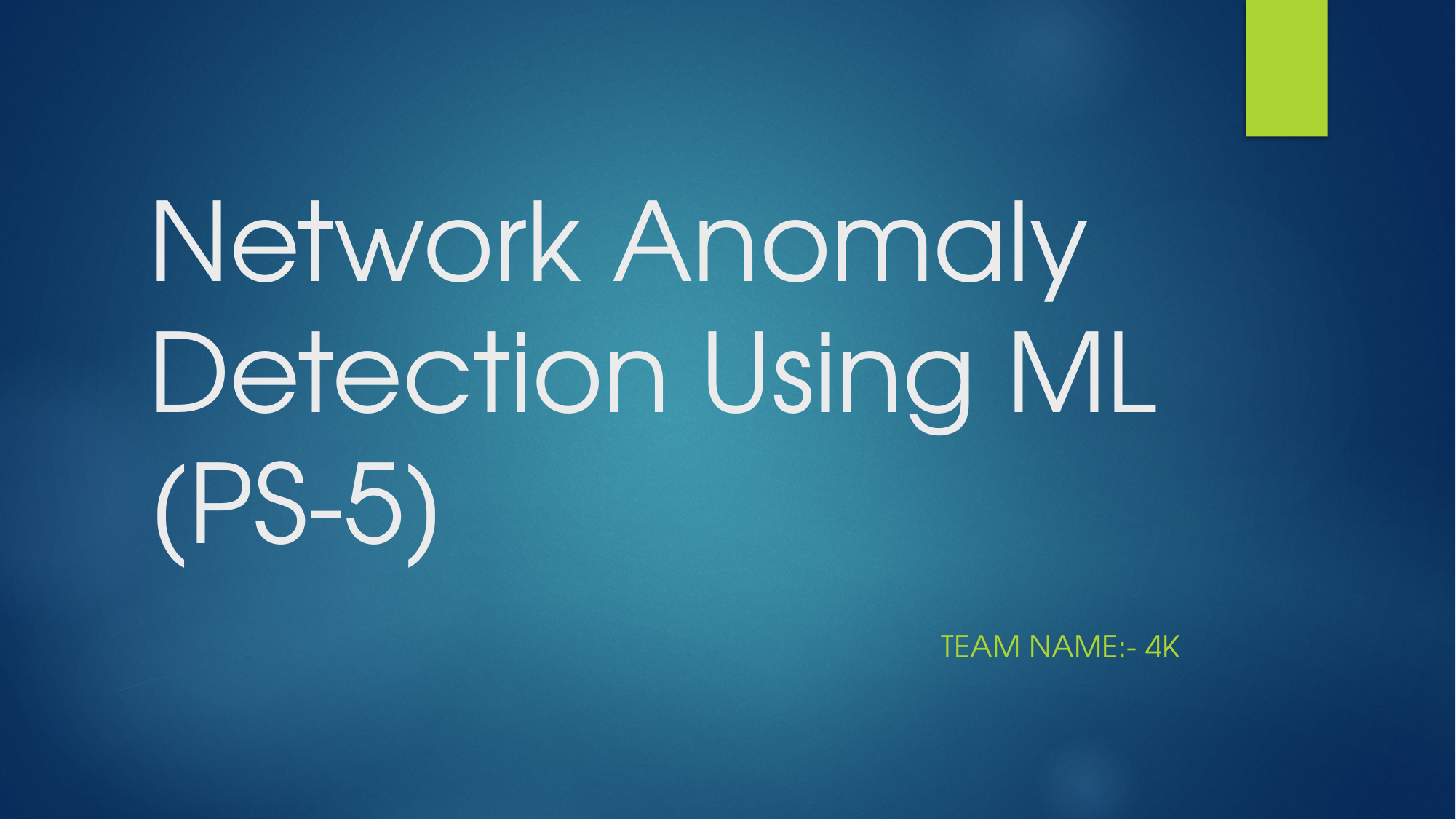

# Network Anomaly Detection Using ML (PS-5)

Team name:- 4K